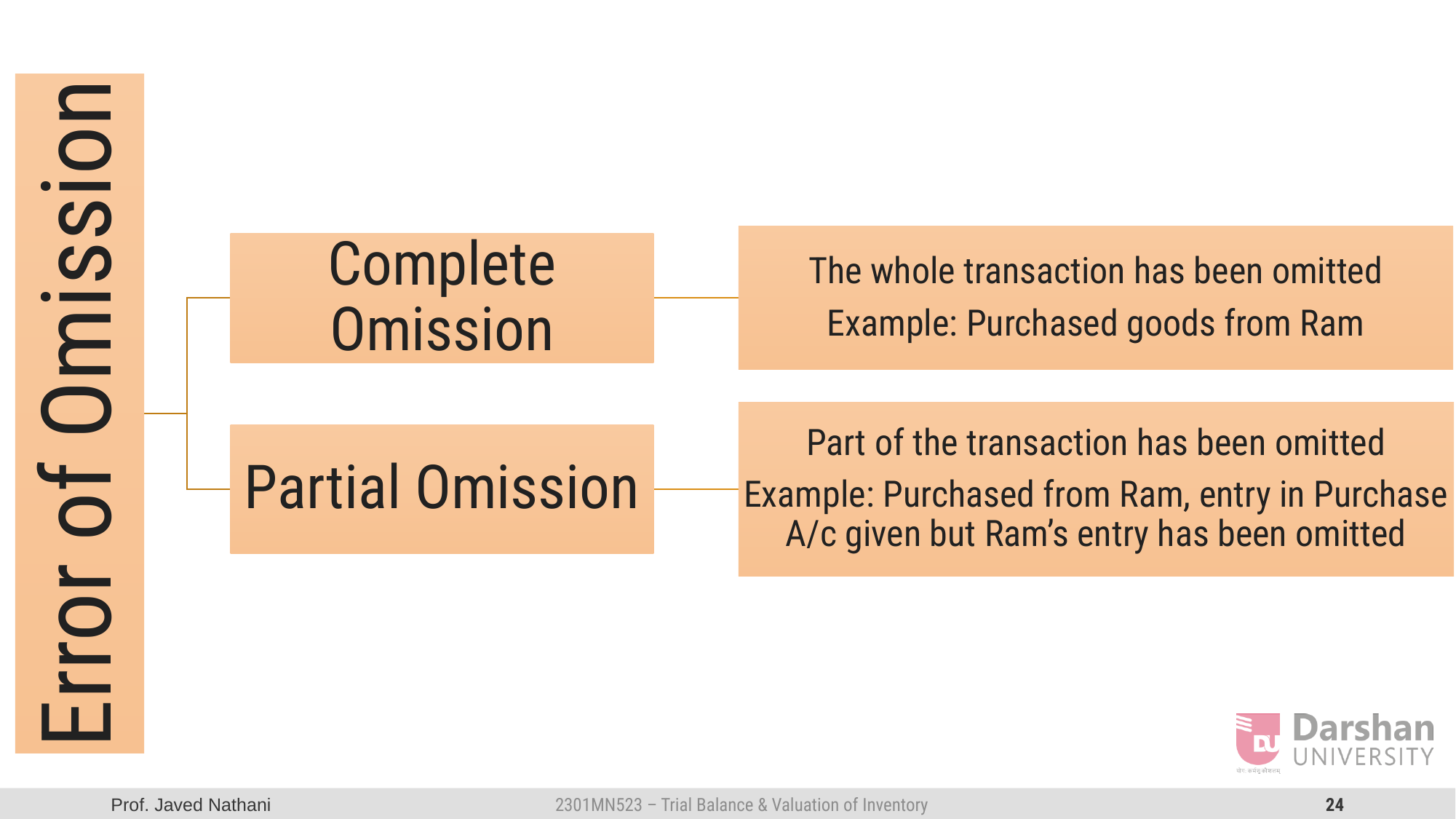

Error of Omission
Complete Omission
The whole transaction has been omitted
Example: Purchased goods from Ram
Partial Omission
Part of the transaction has been omitted
Example: Purchased from Ram, entry in Purchase A/c given but Ram’s entry has been omitted